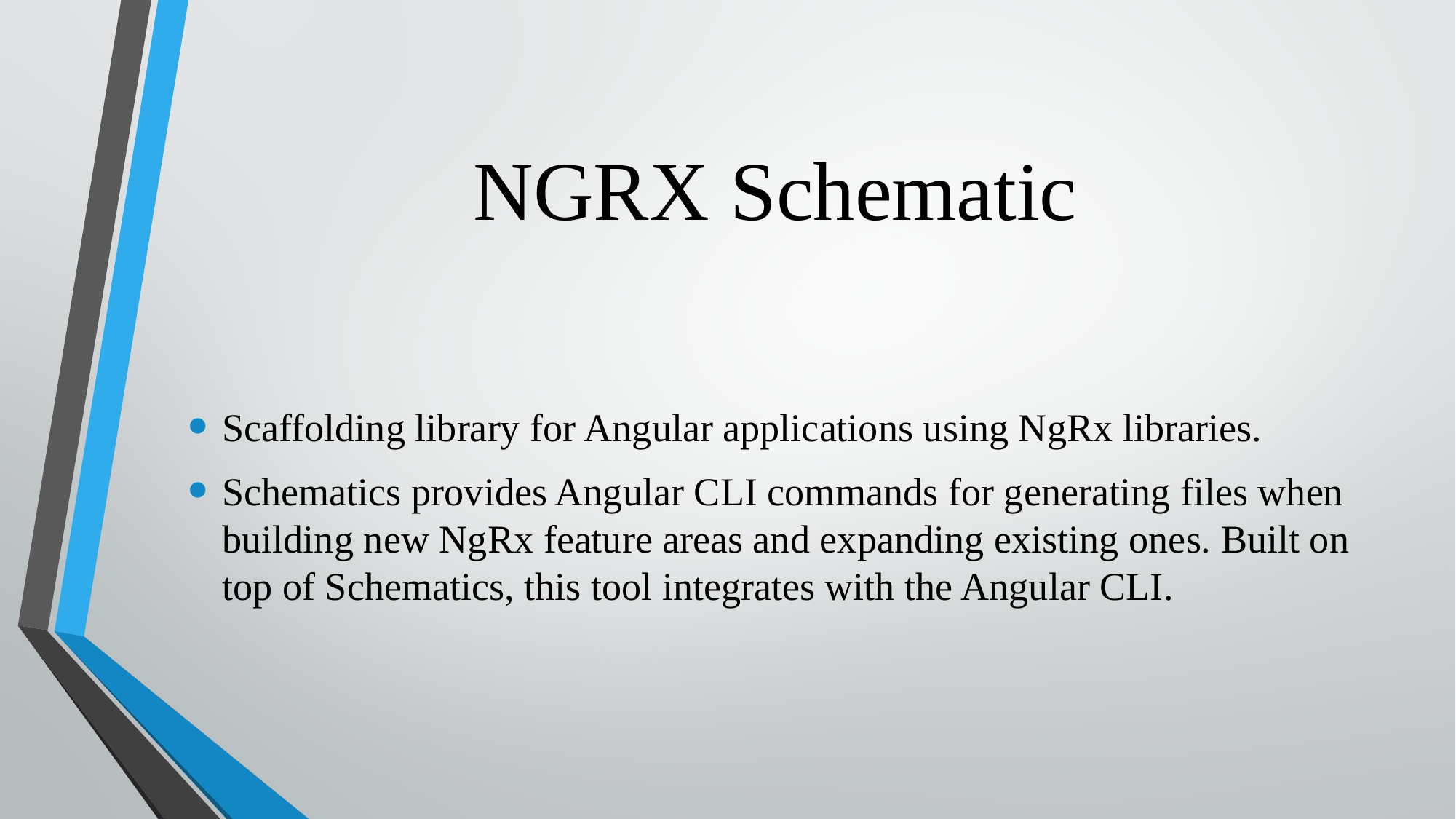

# NGRX Schematic
Scaffolding library for Angular applications using NgRx libraries.
Schematics provides Angular CLI commands for generating files when building new NgRx feature areas and expanding existing ones. Built on top of Schematics, this tool integrates with the Angular CLI.